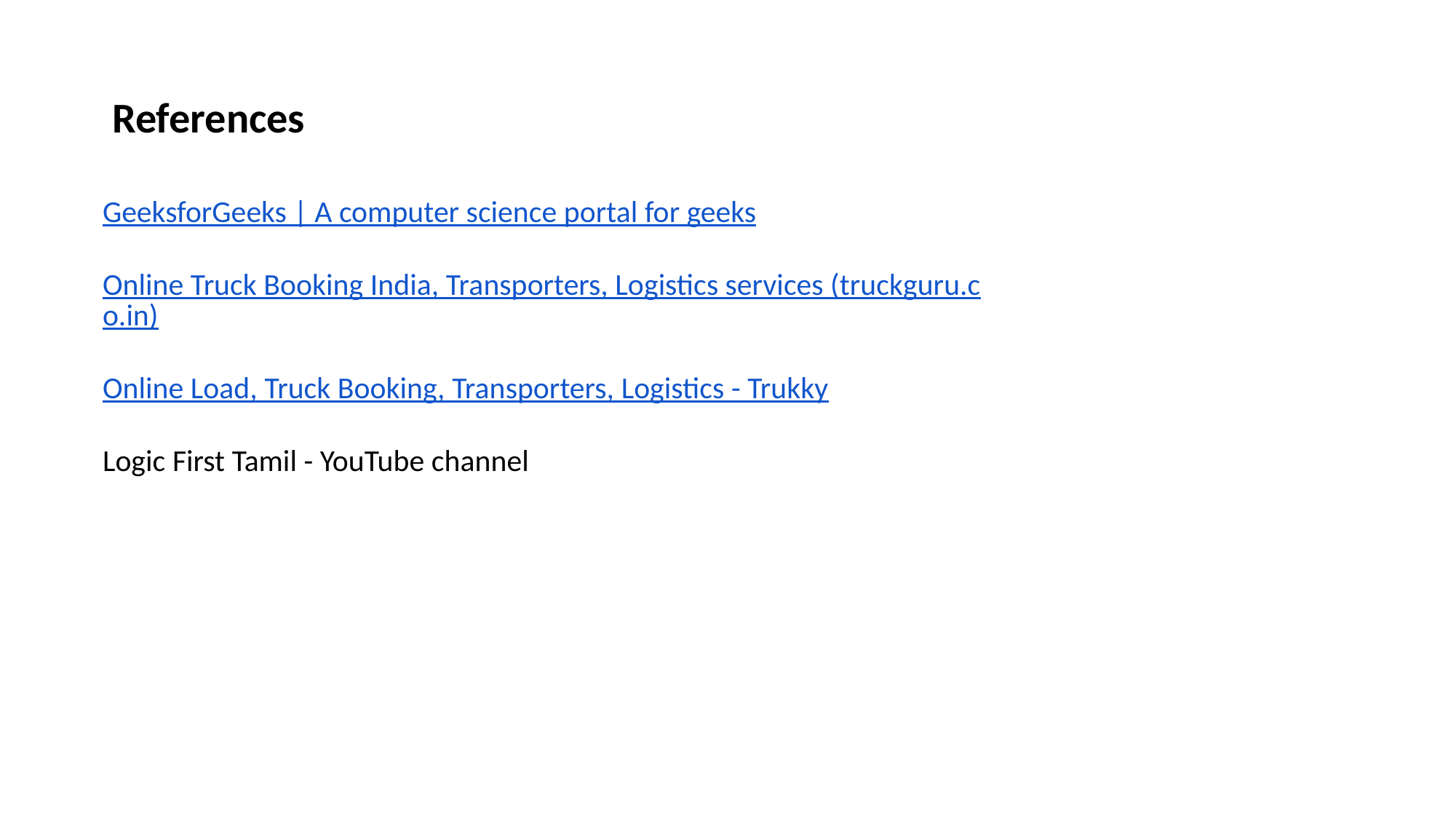

References

GeeksforGeeks | A computer science portal for geeks

Online Truck Booking India, Transporters, Logistics services (truckguru.co.in)

Online Load, Truck Booking, Transporters, Logistics - Trukky

Logic First Tamil - YouTube channel